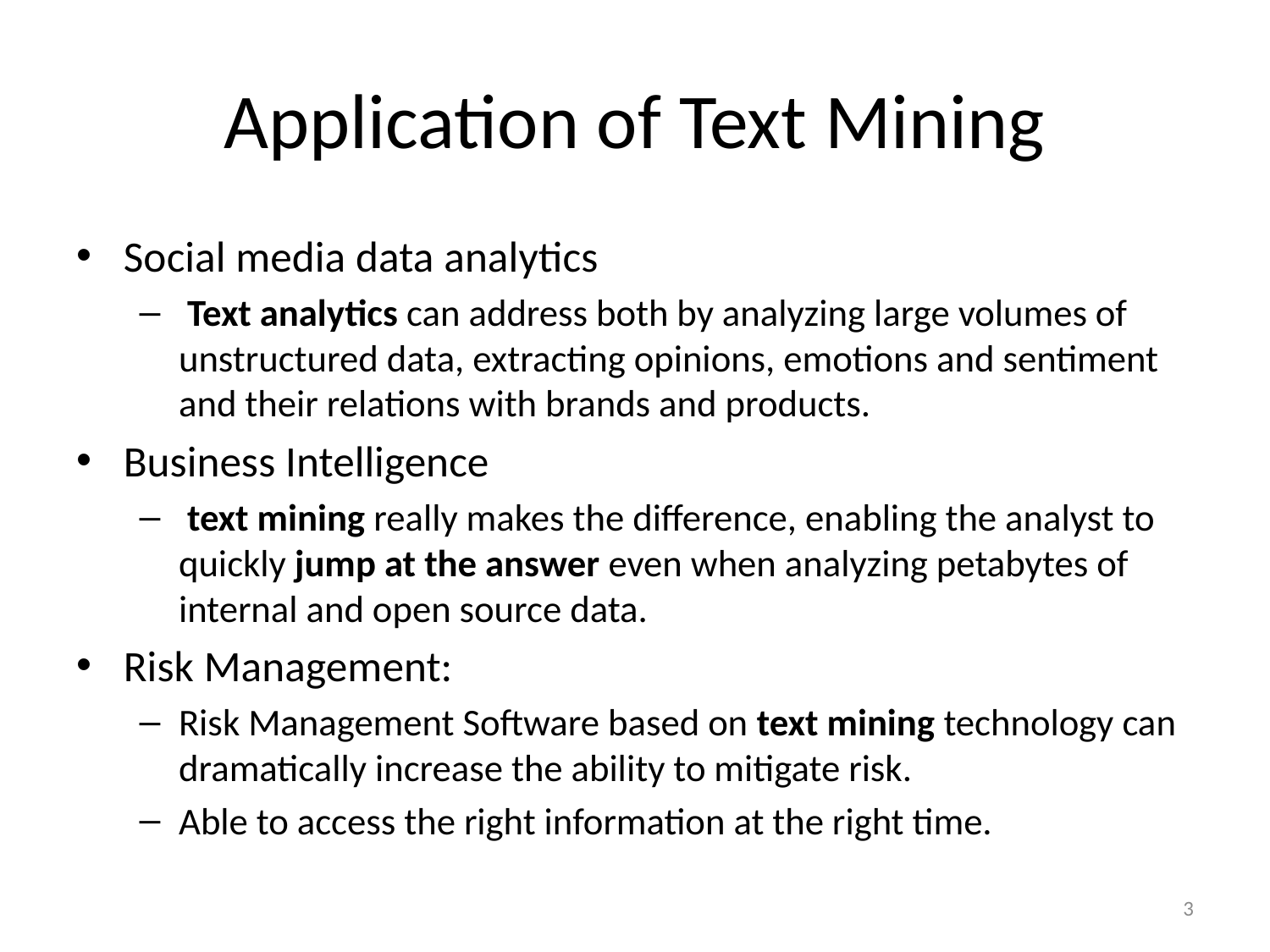

# Application of Text Mining
Social media data analytics
 Text analytics can address both by analyzing large volumes of unstructured data, extracting opinions, emotions and sentiment and their relations with brands and products.
Business Intelligence
 text mining really makes the difference, enabling the analyst to quickly jump at the answer even when analyzing petabytes of internal and open source data.
Risk Management:
Risk Management Software based on text mining technology can dramatically increase the ability to mitigate risk.
Able to access the right information at the right time.
3